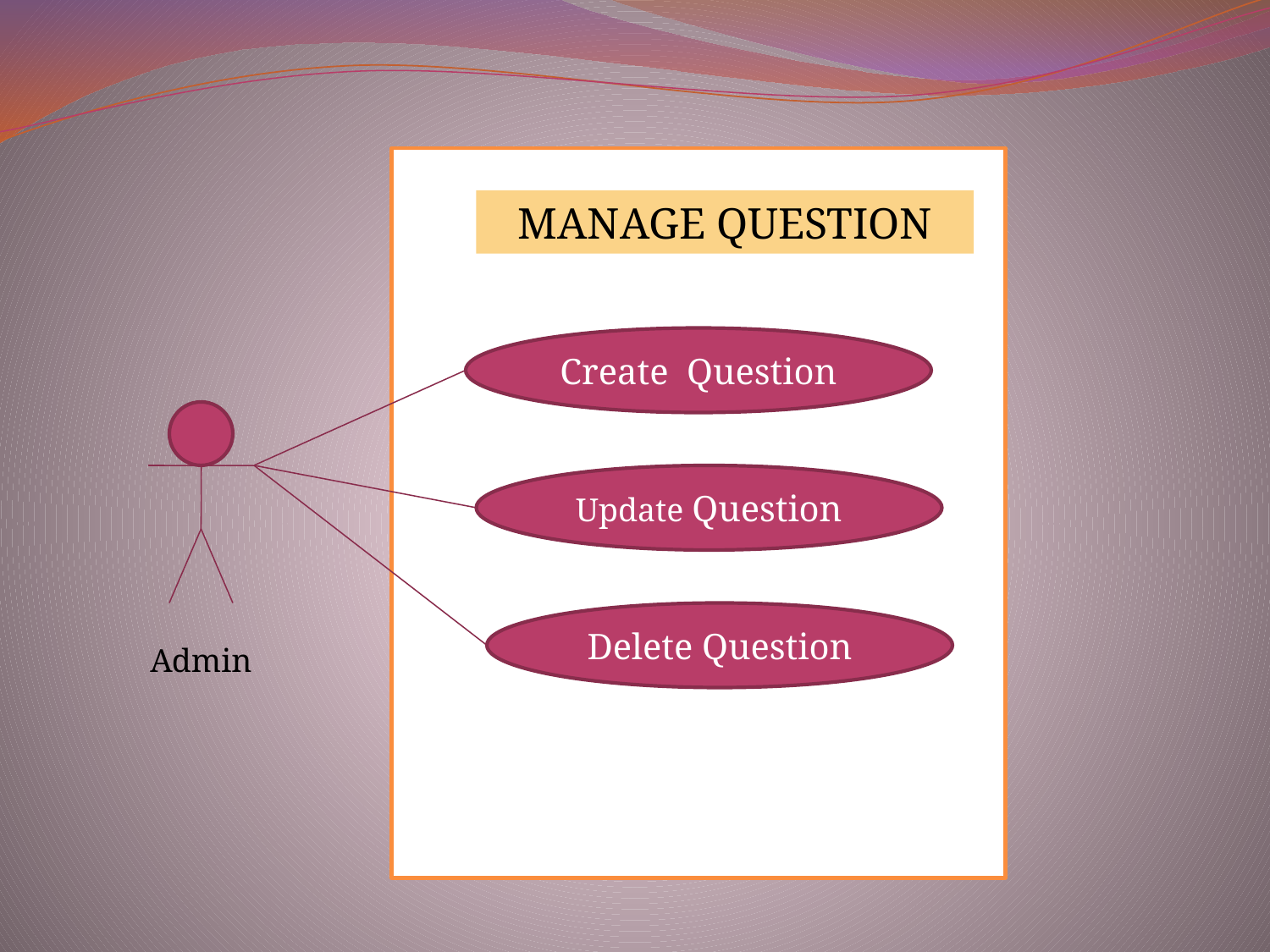

MANAGE QUESTION
Create  Question

Update Question
Delete Question
Admin